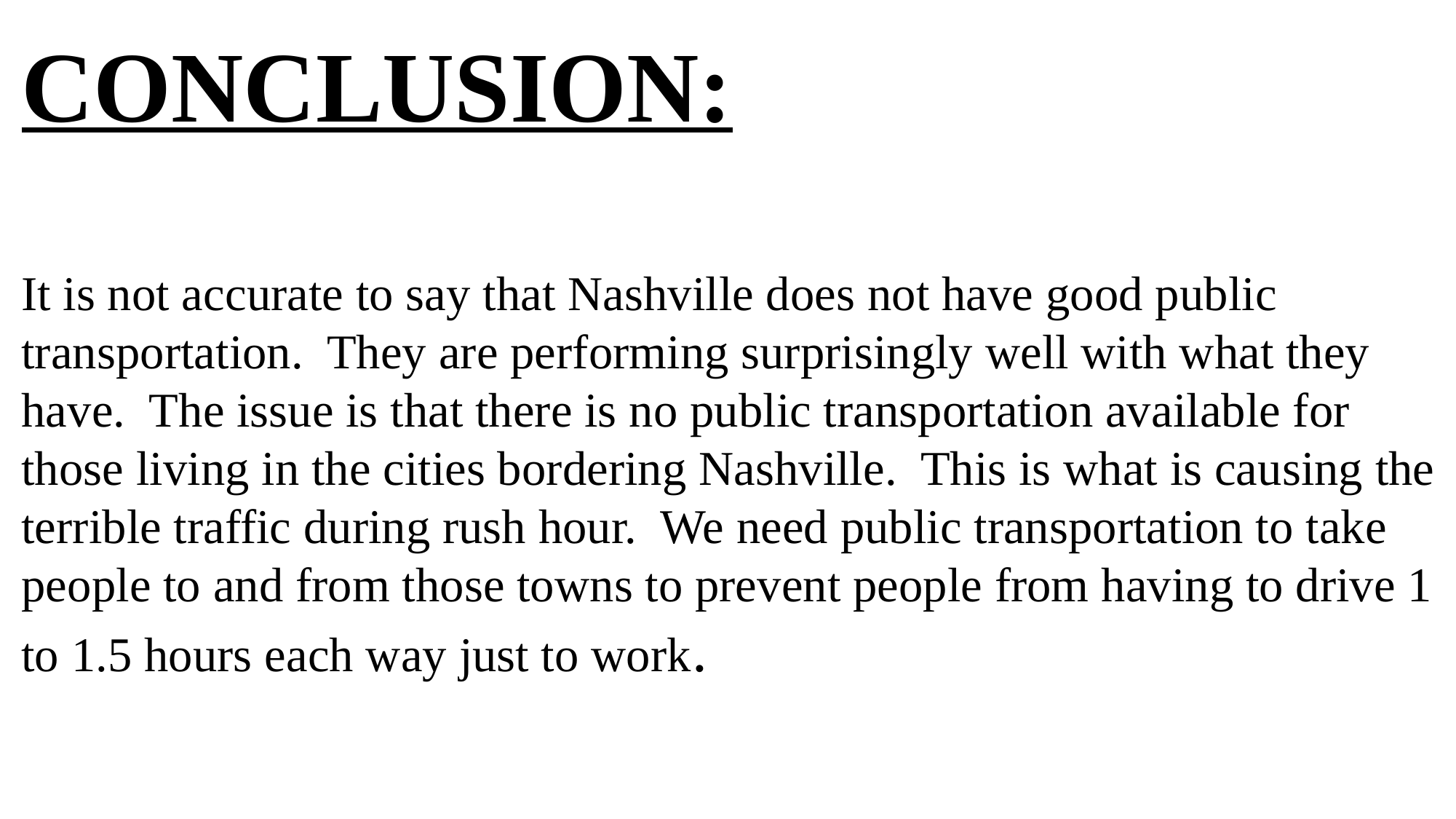

CONCLUSION:

It is not accurate to say that Nashville does not have good public transportation.  They are performing surprisingly well with what they have.  The issue is that there is no public transportation available for those living in the cities bordering Nashville.  This is what is causing the terrible traffic during rush hour.  We need public transportation to take people to and from those towns to prevent people from having to drive 1 to 1.5 hours each way just to work.